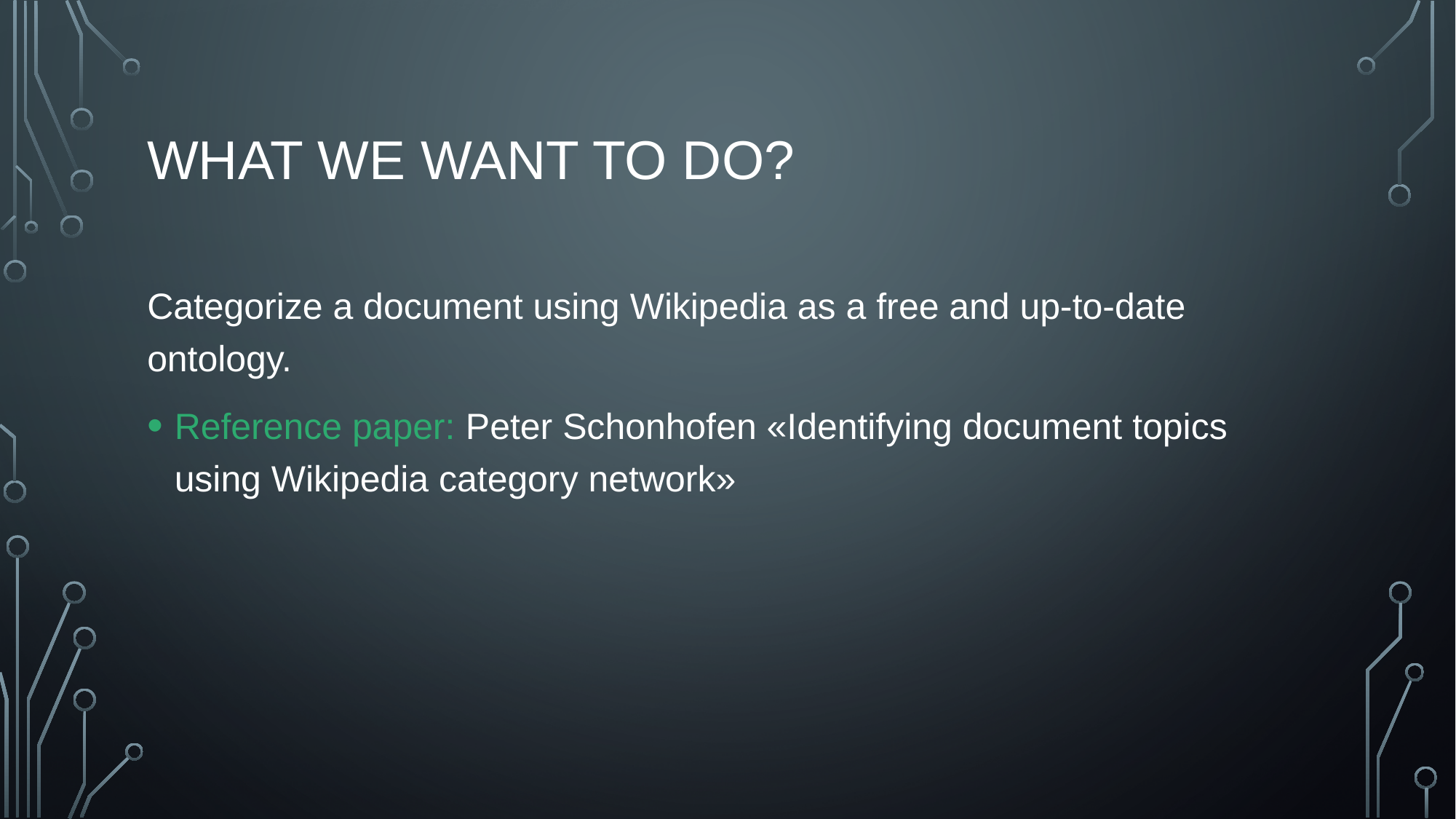

# What we want to do?
Categorize a document using Wikipedia as a free and up-to-date ontology.
Reference paper: Peter Schonhofen «Identifying document topics using Wikipedia category network»